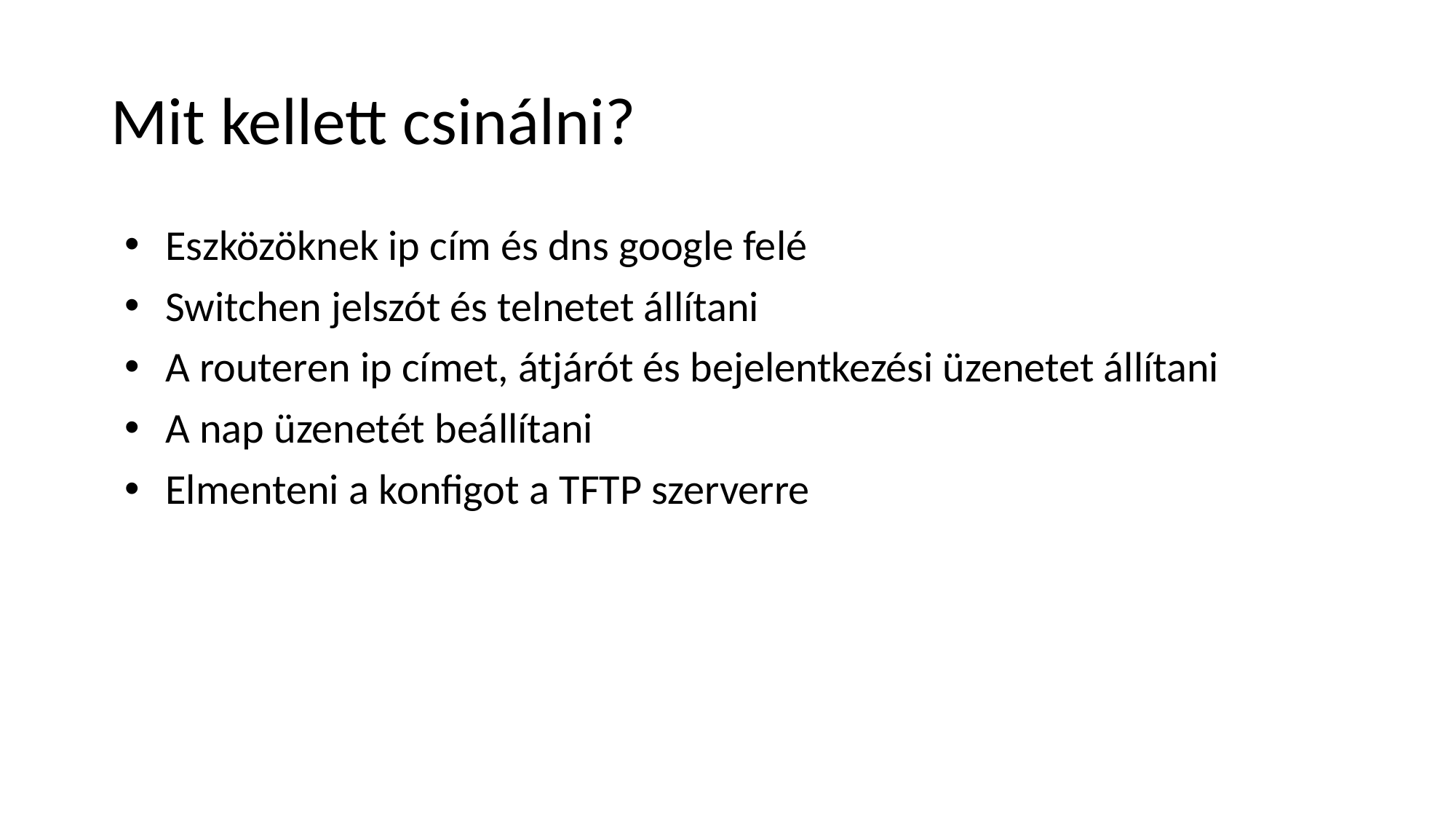

# Mit kellett csinálni?
Eszközöknek ip cím és dns google felé
Switchen jelszót és telnetet állítani
A routeren ip címet, átjárót és bejelentkezési üzenetet állítani
A nap üzenetét beállítani
Elmenteni a konfigot a TFTP szerverre